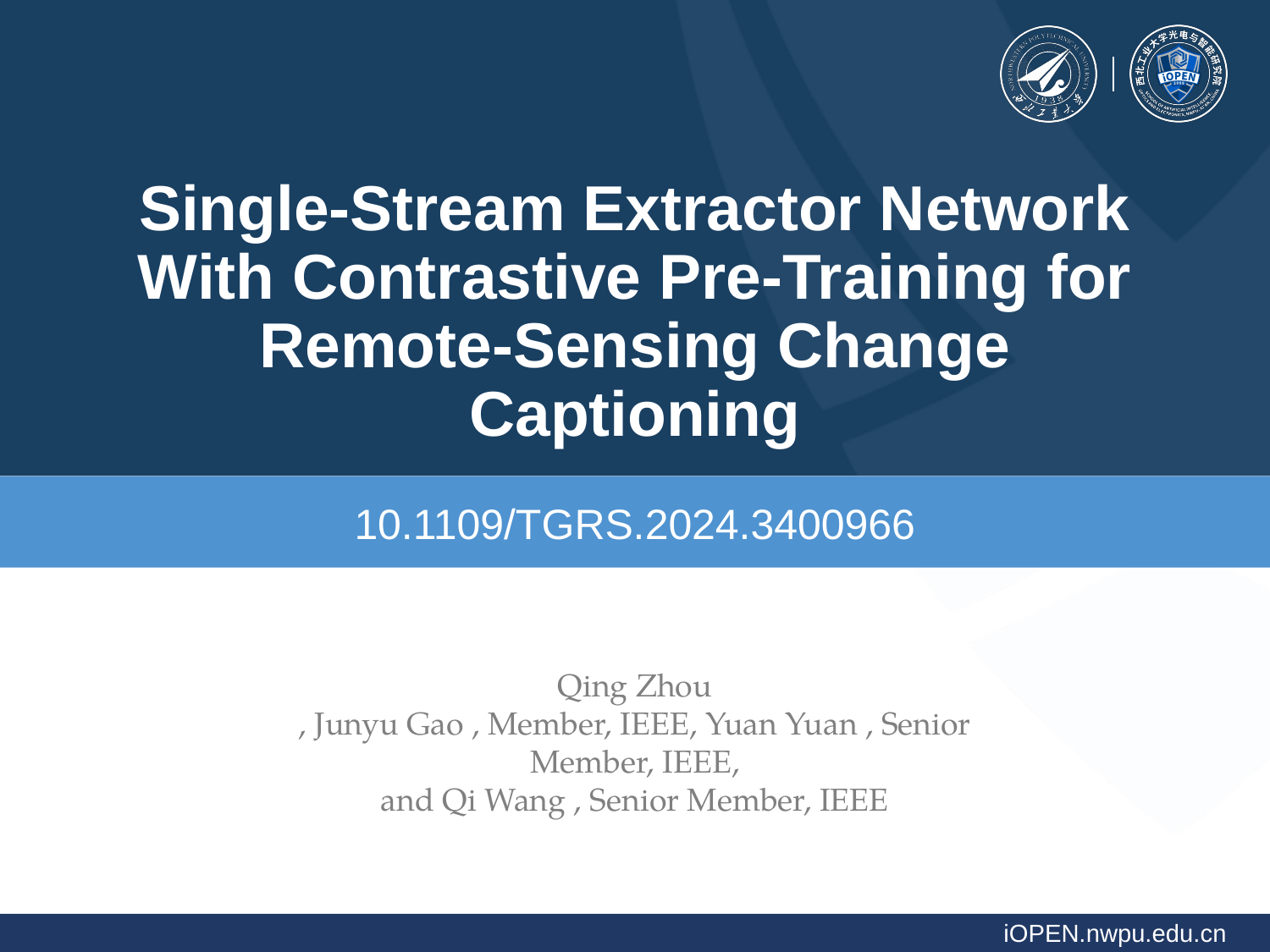

# Single-Stream Extractor Network With Contrastive Pre-Training for Remote-Sensing Change Captioning
10.1109/TGRS.2024.3400966
Qing Zhou
, Junyu Gao , Member, IEEE, Yuan Yuan , Senior Member, IEEE,
and Qi Wang , Senior Member, IEEE